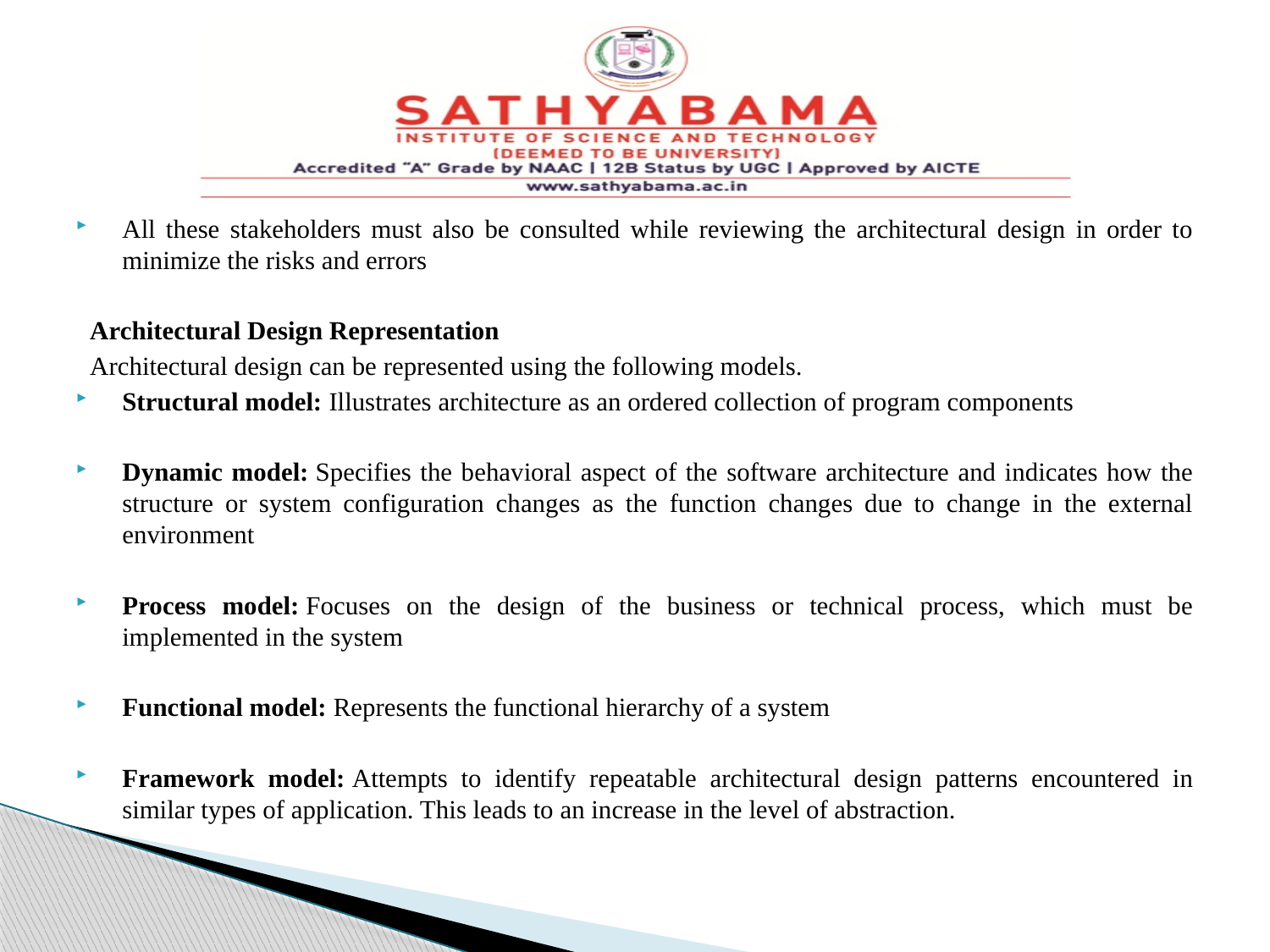

#
All these stakeholders must also be consulted while reviewing the architectural design in order to minimize the risks and errors

Architectural Design Representation
Architectural design can be represented using the following models.
Structural model: Illustrates architecture as an ordered collection of program components

Dynamic model: Specifies the behavioral aspect of the software architecture and indicates how the structure or system configuration changes as the function changes due to change in the external environment

Process model: Focuses on the design of the business or technical process, which must be implemented in the system

Functional model: Represents the functional hierarchy of a system

Framework model: Attempts to identify repeatable architectural design patterns encountered in similar types of application. This leads to an increase in the level of abstraction.